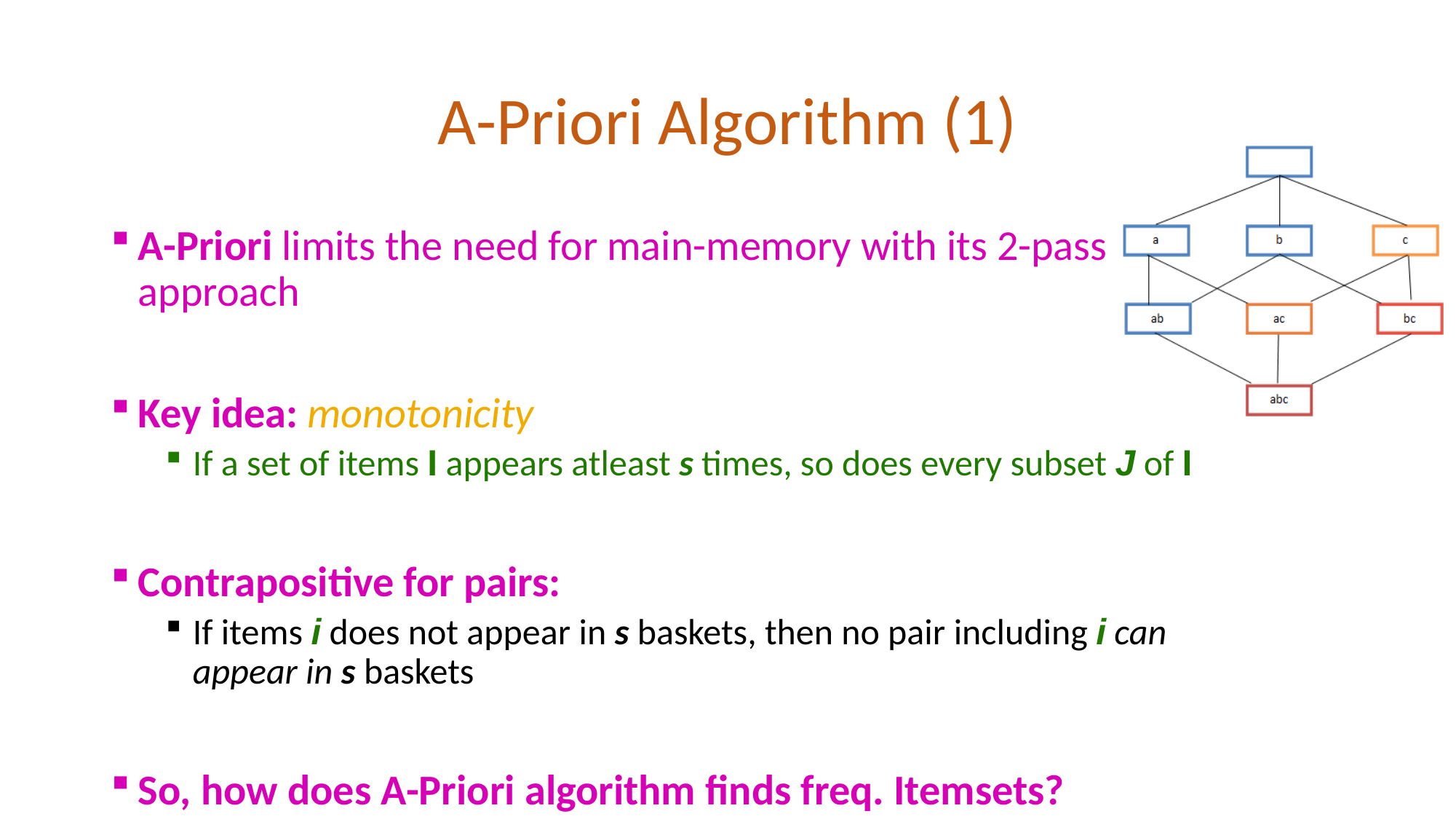

# A-Priori Algorithm (1)

A-Priori limits the need for main-memory with its 2-pass approach

Key idea: monotonicity
If a set of items I appears atleast s times, so does every subset J of I

Contrapositive for pairs:
If items i does not appear in s baskets, then no pair including i can appear in s baskets

So, how does A-Priori algorithm finds freq. Itemsets?